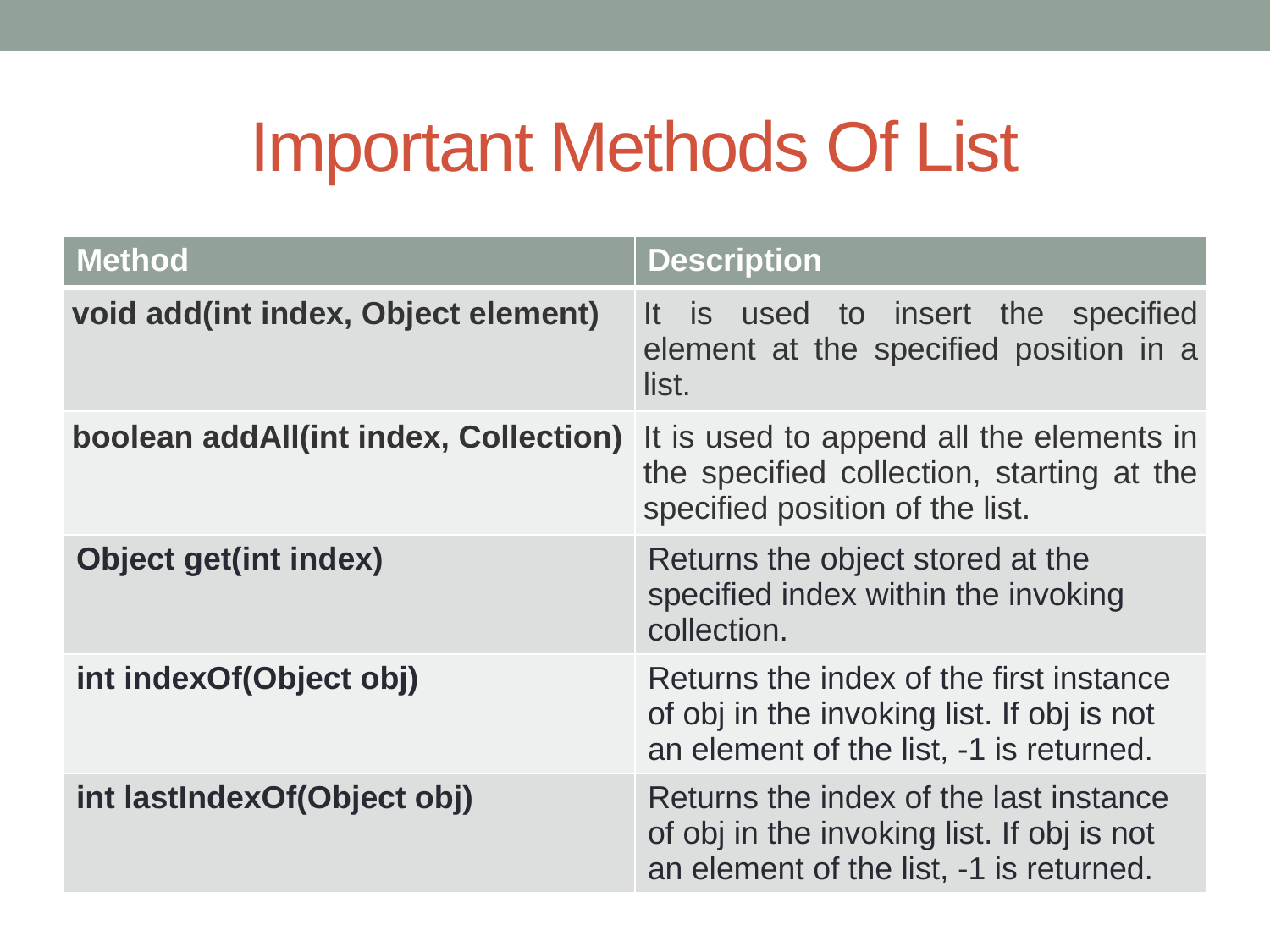

# Important Methods Of List
| Method | Description |
| --- | --- |
| void add(int index, Object element) | It is used to insert the specified element at the specified position in a list. |
| boolean addAll(int index, Collection) | It is used to append all the elements in the specified collection, starting at the specified position of the list. |
| Object get(int index) | Returns the object stored at the specified index within the invoking collection. |
| int indexOf(Object obj) | Returns the index of the first instance of obj in the invoking list. If obj is not an element of the list, -1 is returned. |
| int lastIndexOf(Object obj) | Returns the index of the last instance of obj in the invoking list. If obj is not an element of the list, -1 is returned. |